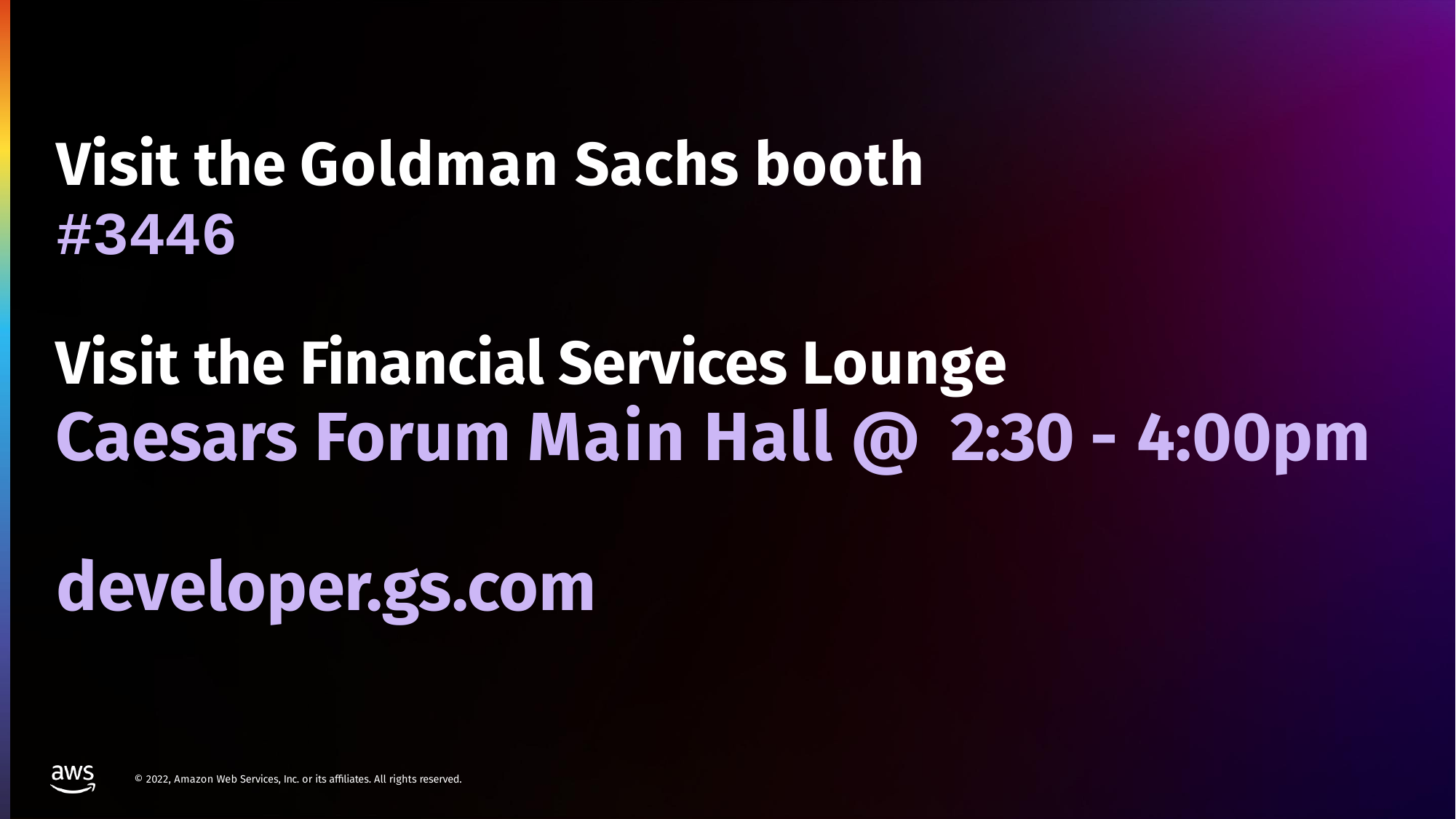

Visit the Goldman Sachs booth
#3446
Visit the Financial Services Lounge
Caesars Forum Main Hall @ 2:30 - 4:00pm
developer.gs.com
© 2022, Amazon Web Services, Inc. or its affiliates. All rights reserved.